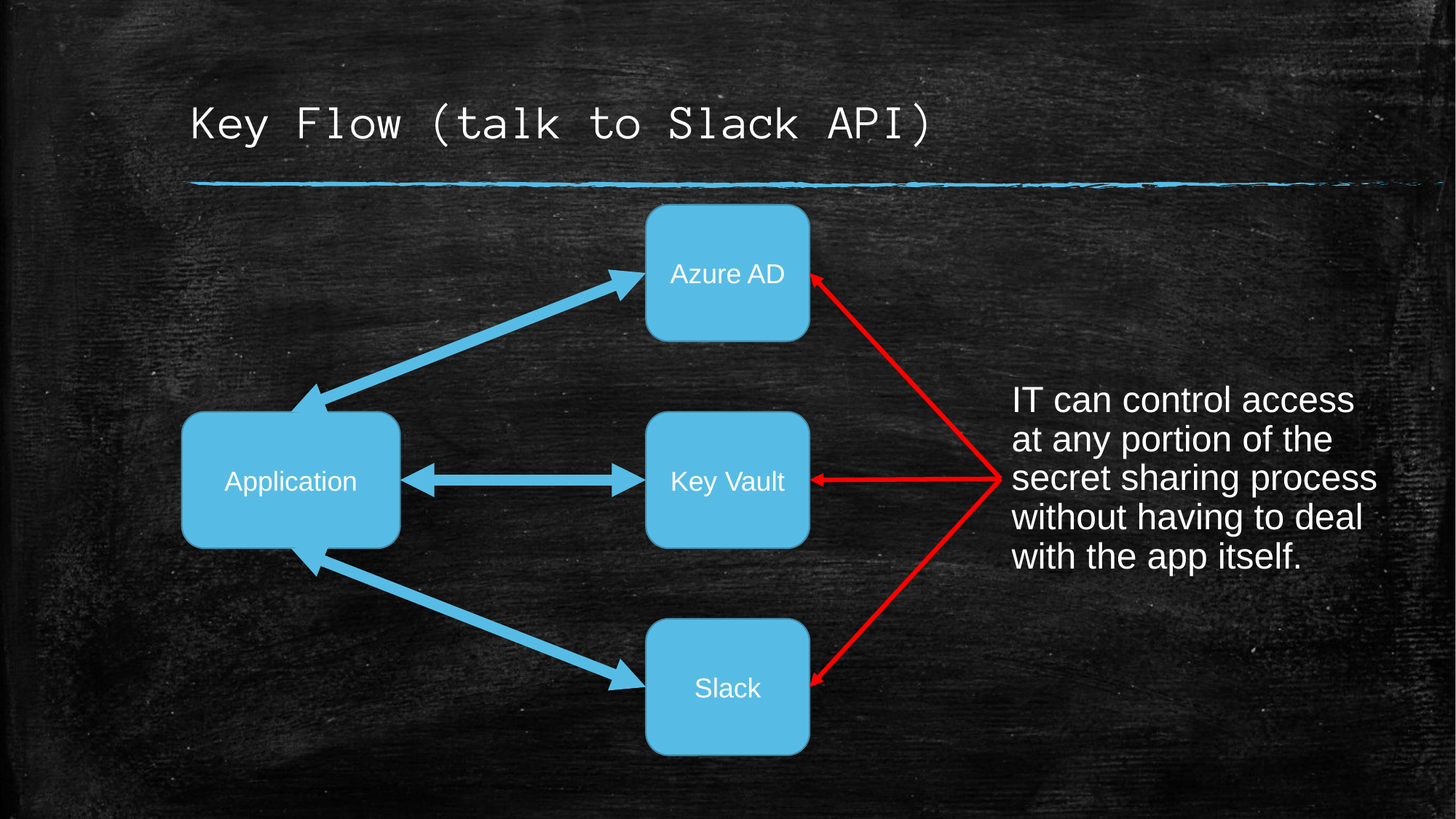

# Key Flow (talk to Slack API)
Azure AD
IT can control access at any portion of the secret sharing process without having to deal with the app itself.
Application
Key Vault
Slack